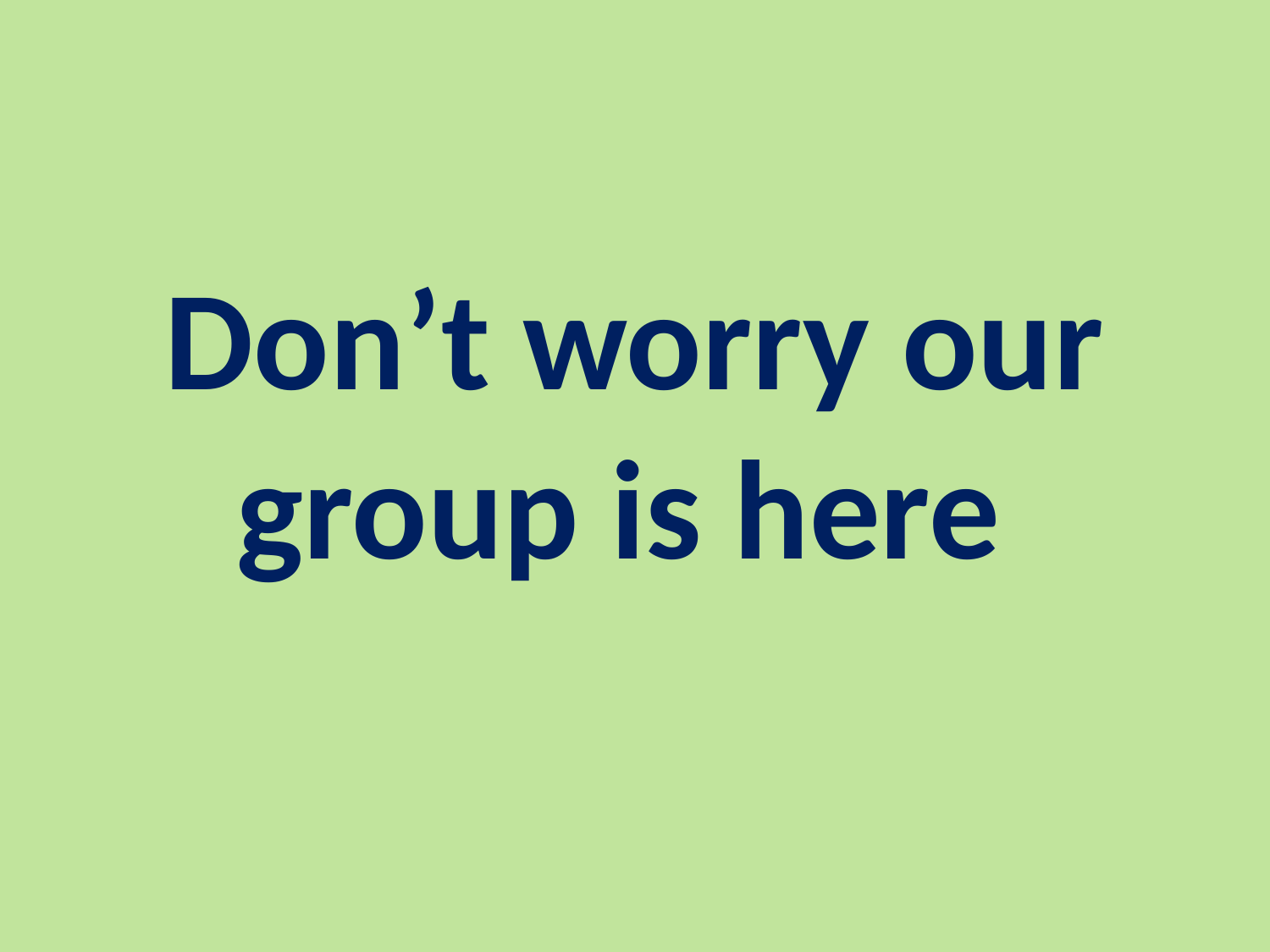

# Don’t worry our group is here